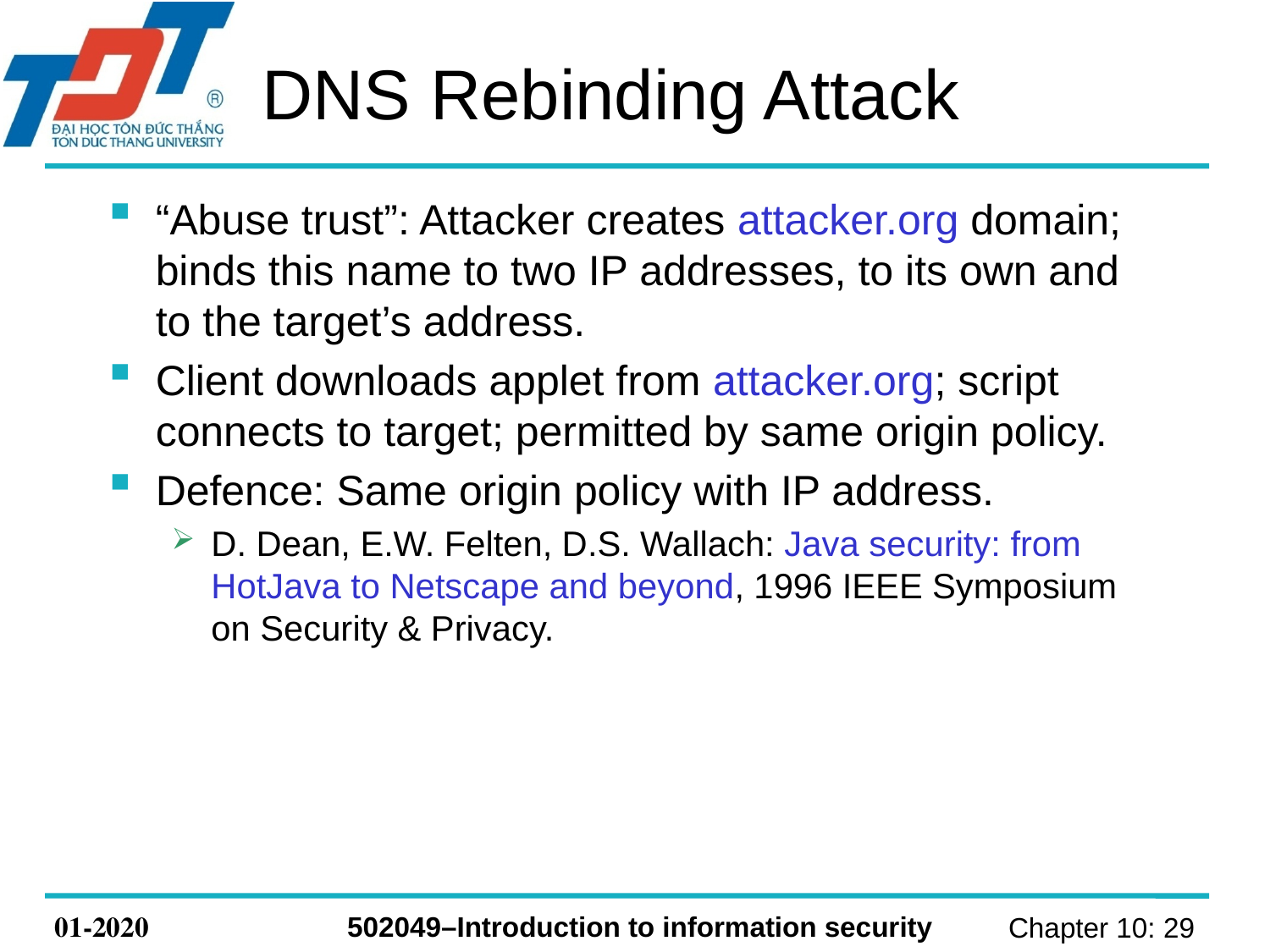

# DNS Rebinding Attack
“Abuse trust”: Attacker creates attacker.org domain; binds this name to two IP addresses, to its own and to the target’s address.
Client downloads applet from attacker.org; script connects to target; permitted by same origin policy.
Defence: Same origin policy with IP address.
D. Dean, E.W. Felten, D.S. Wallach: Java security: from HotJava to Netscape and beyond, 1996 IEEE Symposium on Security & Privacy.